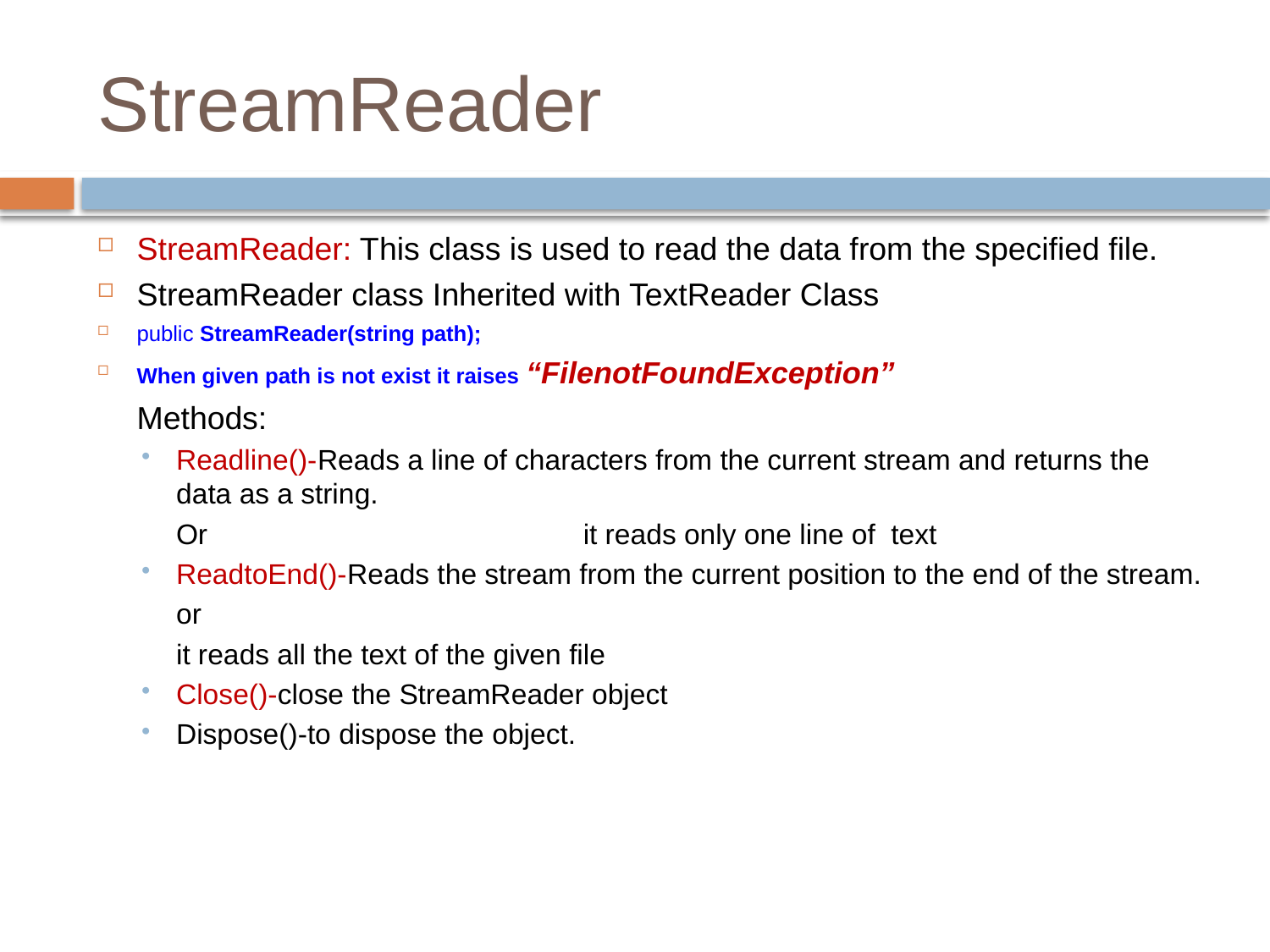

# StreamReader
StreamReader: This class is used to read the data from the specified file.
StreamReader class Inherited with TextReader Class
public StreamReader(string path);
When given path is not exist it raises “FilenotFoundException”
	Methods:
Readline()-Reads a line of characters from the current stream and returns the data as a string.
						Or                                                it reads only one line of  text
ReadtoEnd()-Reads the stream from the current position to the end of the stream.
			or
	it reads all the text of the given file
Close()-close the StreamReader object
Dispose()-to dispose the object.